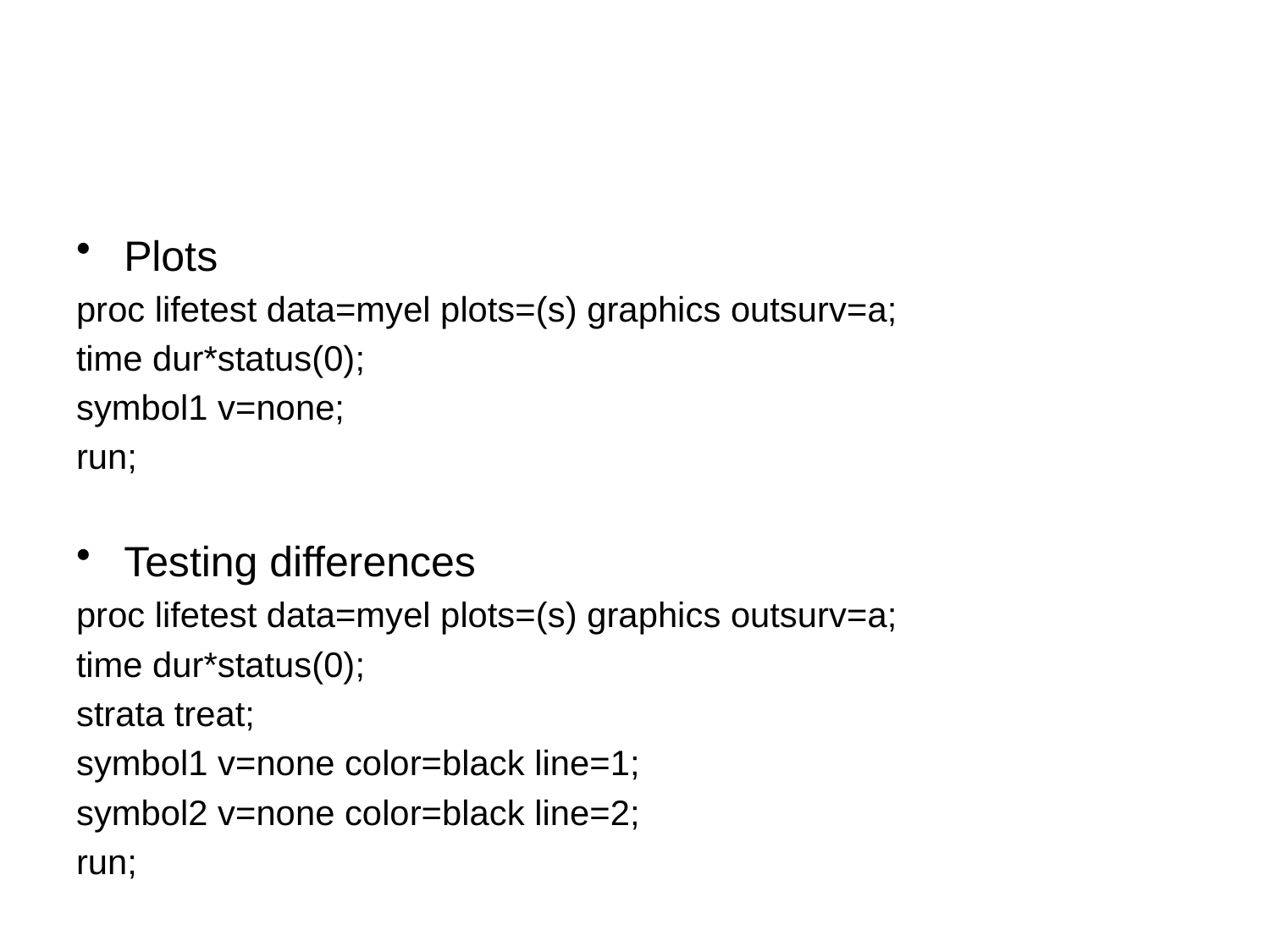

#
Plots
proc lifetest data=myel plots=(s) graphics outsurv=a;
time dur*status(0);
symbol1 v=none;
run;

Testing differences
proc lifetest data=myel plots=(s) graphics outsurv=a;
time dur*status(0);
strata treat;
symbol1 v=none color=black line=1;
symbol2 v=none color=black line=2;
run;